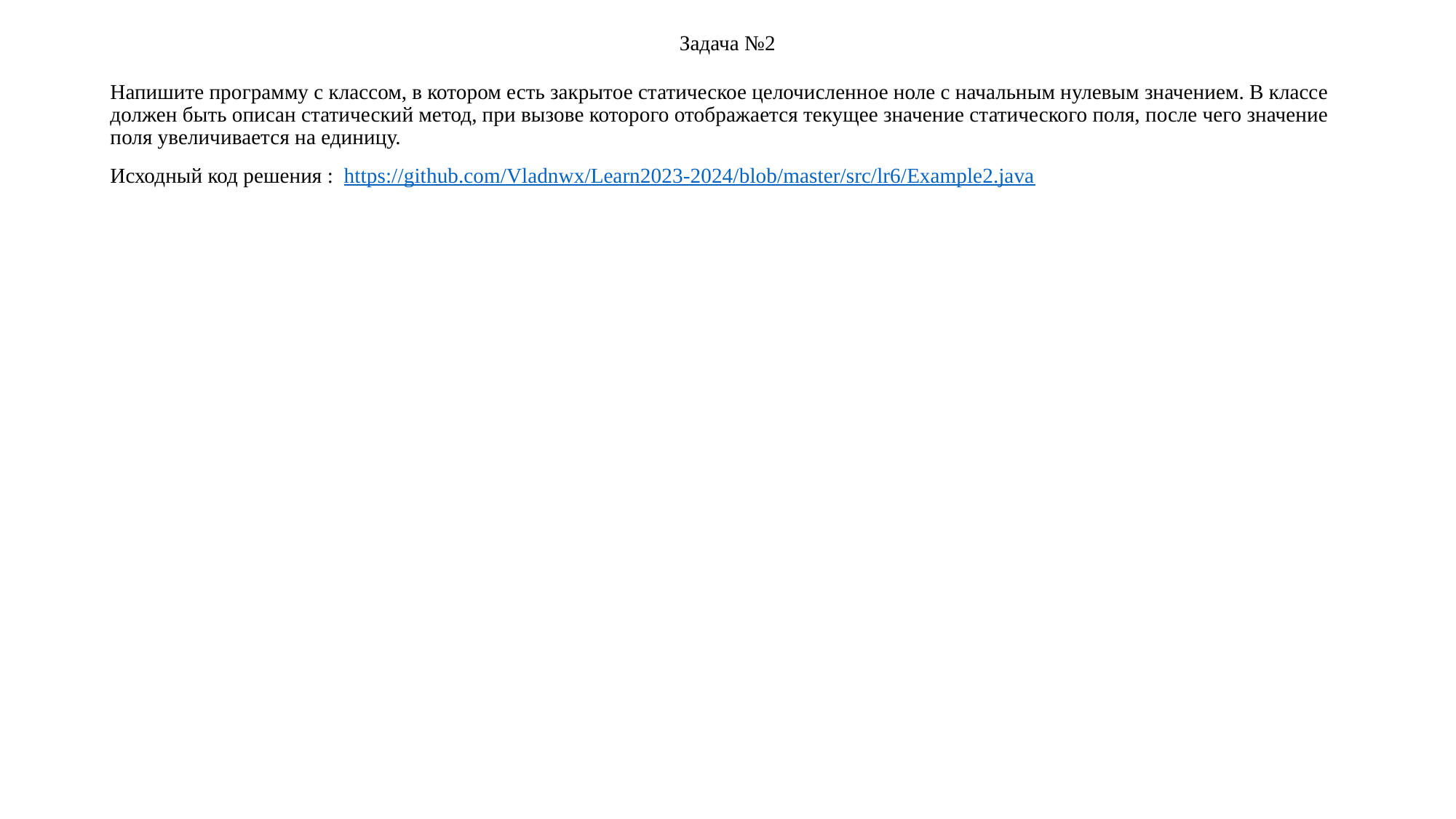

# Задача №2
Напишите программу с классом, в котором есть закрытое статическое целочисленное ноле с начальным нулевым значением. В классе должен быть описан статический метод, при вызове которого отображается текущее значение статического поля, после чего значение поля увеличивается на единицу.
Исходный код решения :  https://github.com/Vladnwx/Learn2023-2024/blob/master/src/lr6/Example2.java